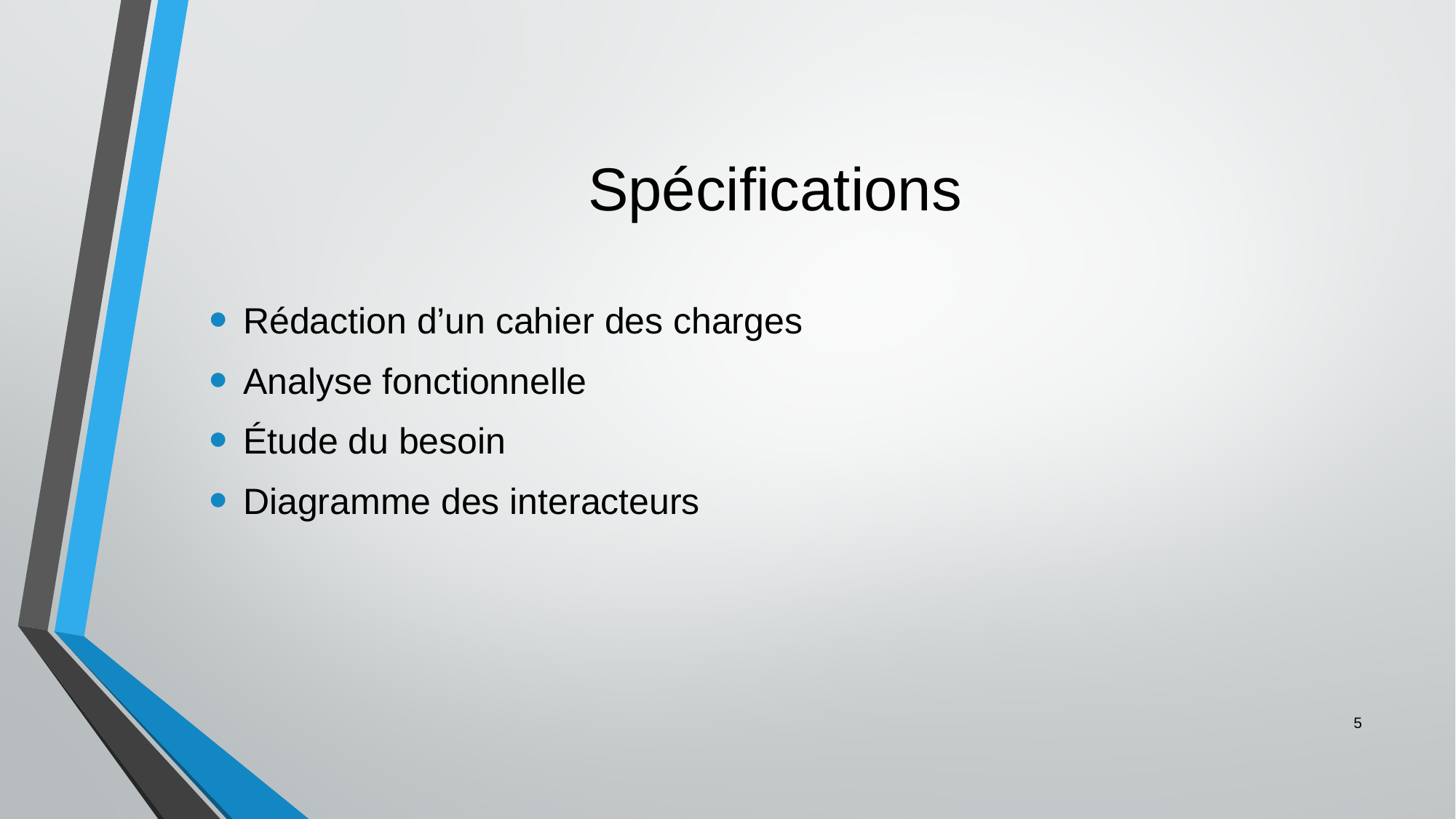

# Spécifications
Rédaction d’un cahier des charges
Analyse fonctionnelle
Étude du besoin
Diagramme des interacteurs
5